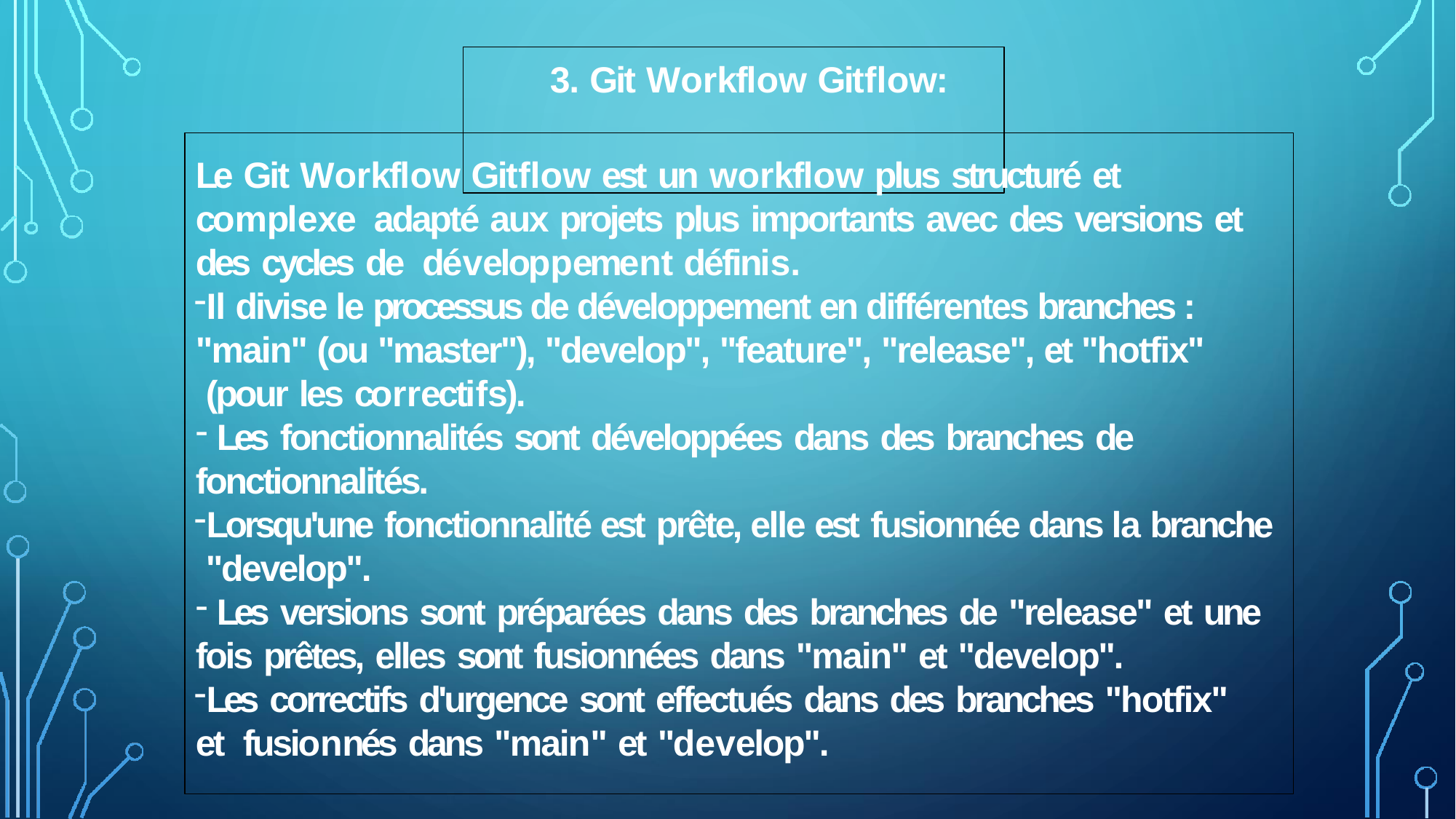

# 3. Git Workflow Gitflow:

Le Git Workflow Gitflow est un workflow plus structuré et complexe  adapté aux projets plus importants avec des versions et des cycles de  développement définis.
Il divise le processus de développement en différentes branches :  "main" (ou "master"), "develop", "feature", "release", et "hotfix"  (pour les correctifs).
Les fonctionnalités sont développées dans des branches de
fonctionnalités.
Lorsqu'une fonctionnalité est prête, elle est fusionnée dans la branche  "develop".
Les versions sont préparées dans des branches de "release" et une
fois prêtes, elles sont fusionnées dans "main" et "develop".
Les correctifs d'urgence sont effectués dans des branches "hotfix" et  fusionnés dans "main" et "develop".